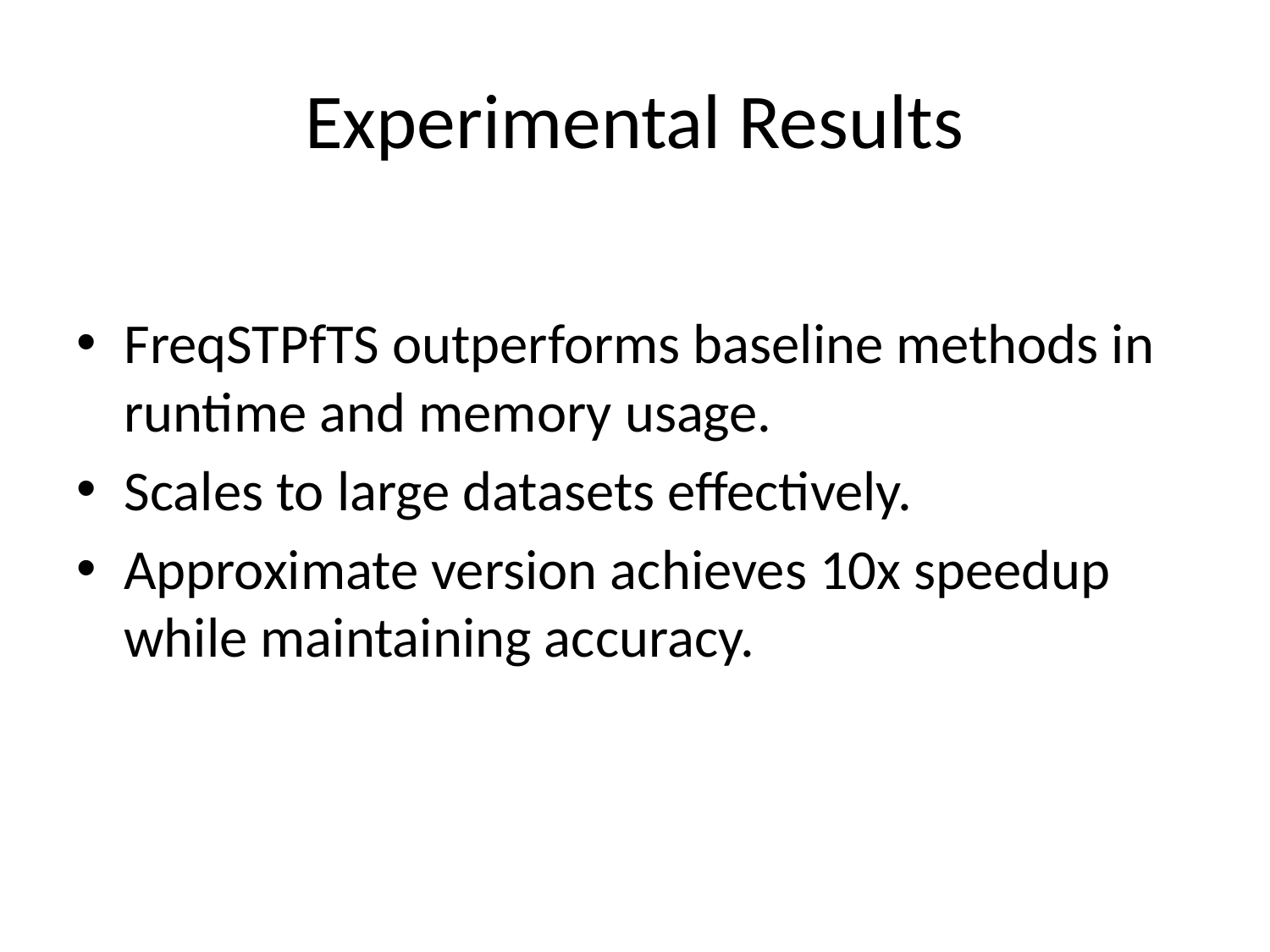

# Experimental Results

FreqSTPfTS outperforms baseline methods in runtime and memory usage.
Scales to large datasets effectively.
Approximate version achieves 10x speedup while maintaining accuracy.